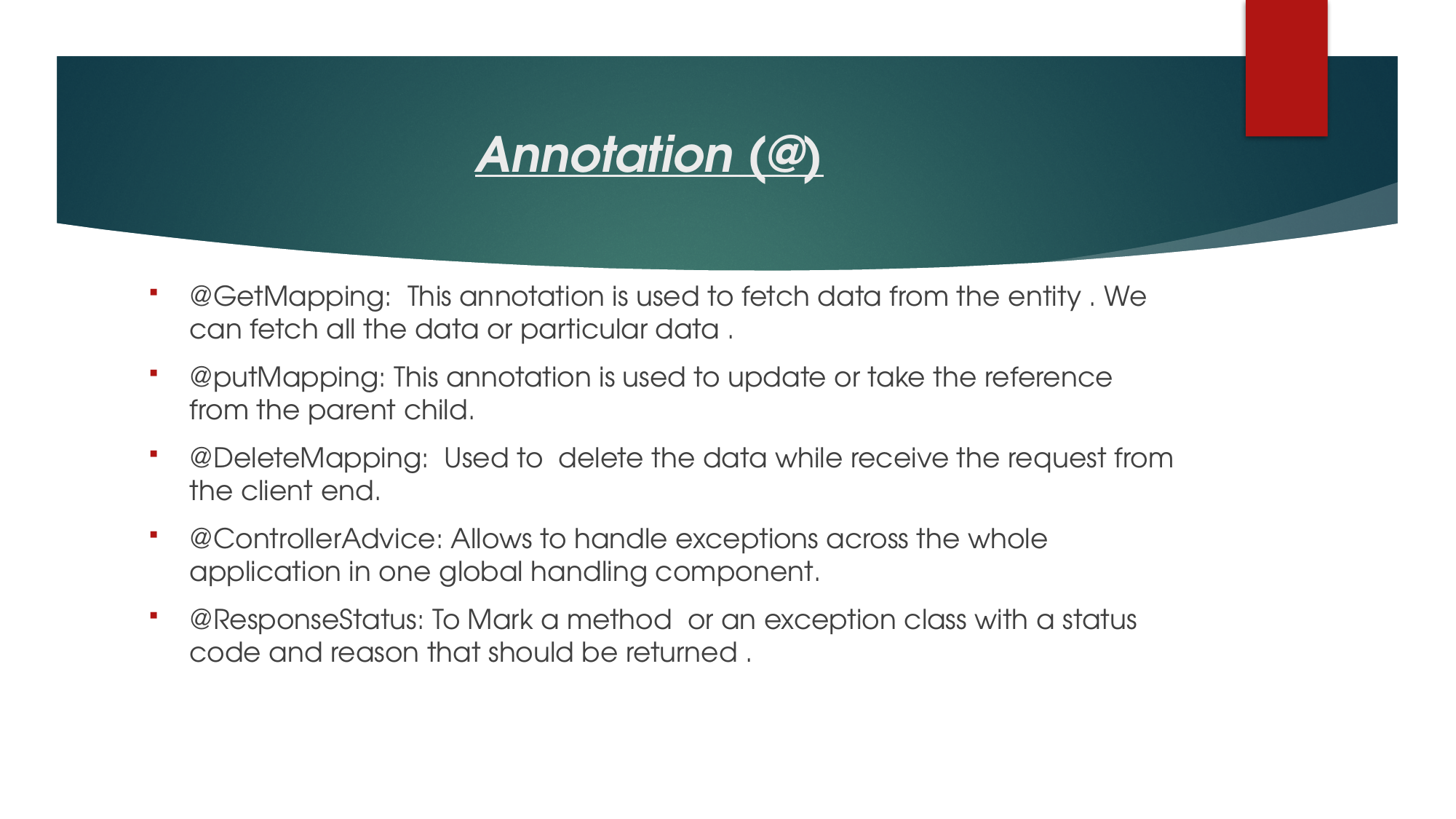

# Annotation (@)
@GetMapping:  This annotation is used to fetch data from the entity . We can fetch all the data or particular data .
@putMapping: This annotation is used to update or take the reference from the parent child.
@DeleteMapping:  Used to  delete the data while receive the request from the client end.
@ControllerAdvice: Allows to handle exceptions across the whole application in one global handling component.
@ResponseStatus: To Mark a method  or an exception class with a status code and reason that should be returned .